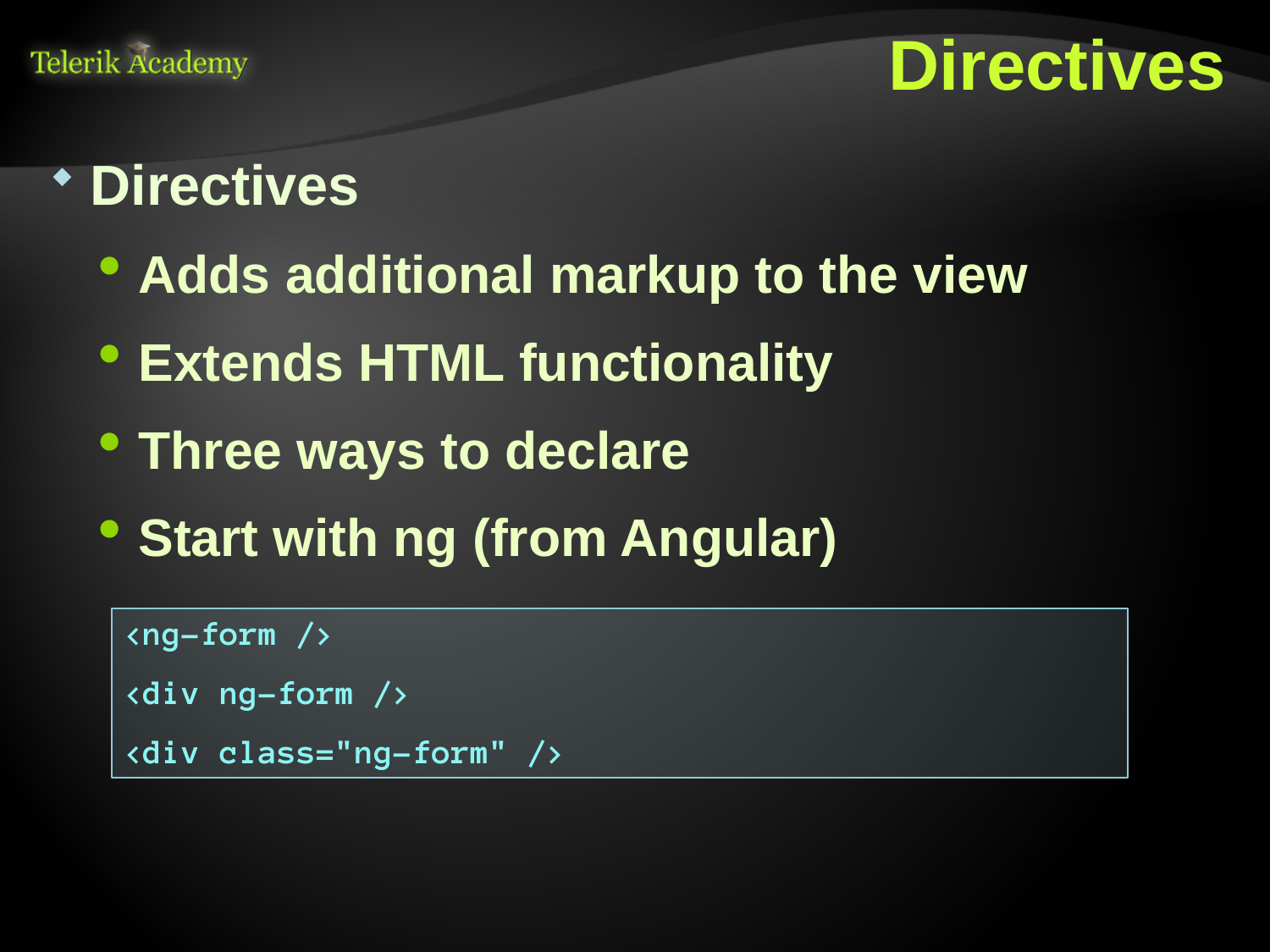

# Directives
Directives
Adds additional markup to the view
Extends HTML functionality
Three ways to declare
Start with ng (from Angular)
<ng-form />
<div ng-form />
<div class="ng-form" />